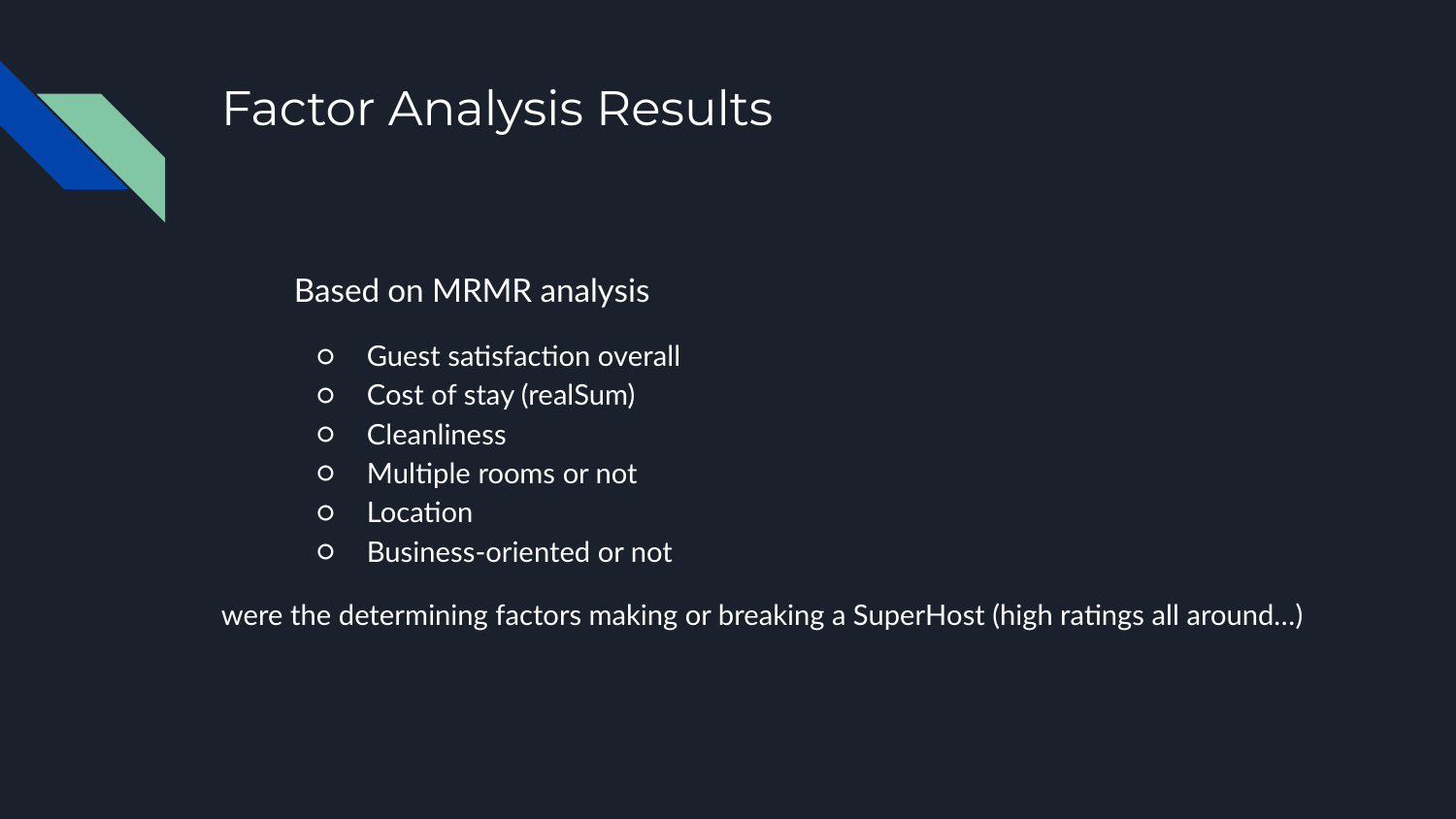

# Factor Analysis Results
Based on MRMR analysis
Guest satisfaction overall
Cost of stay (realSum)
Cleanliness
Multiple rooms or not
Location
Business-oriented or not
were the determining factors making or breaking a SuperHost (high ratings all around…)